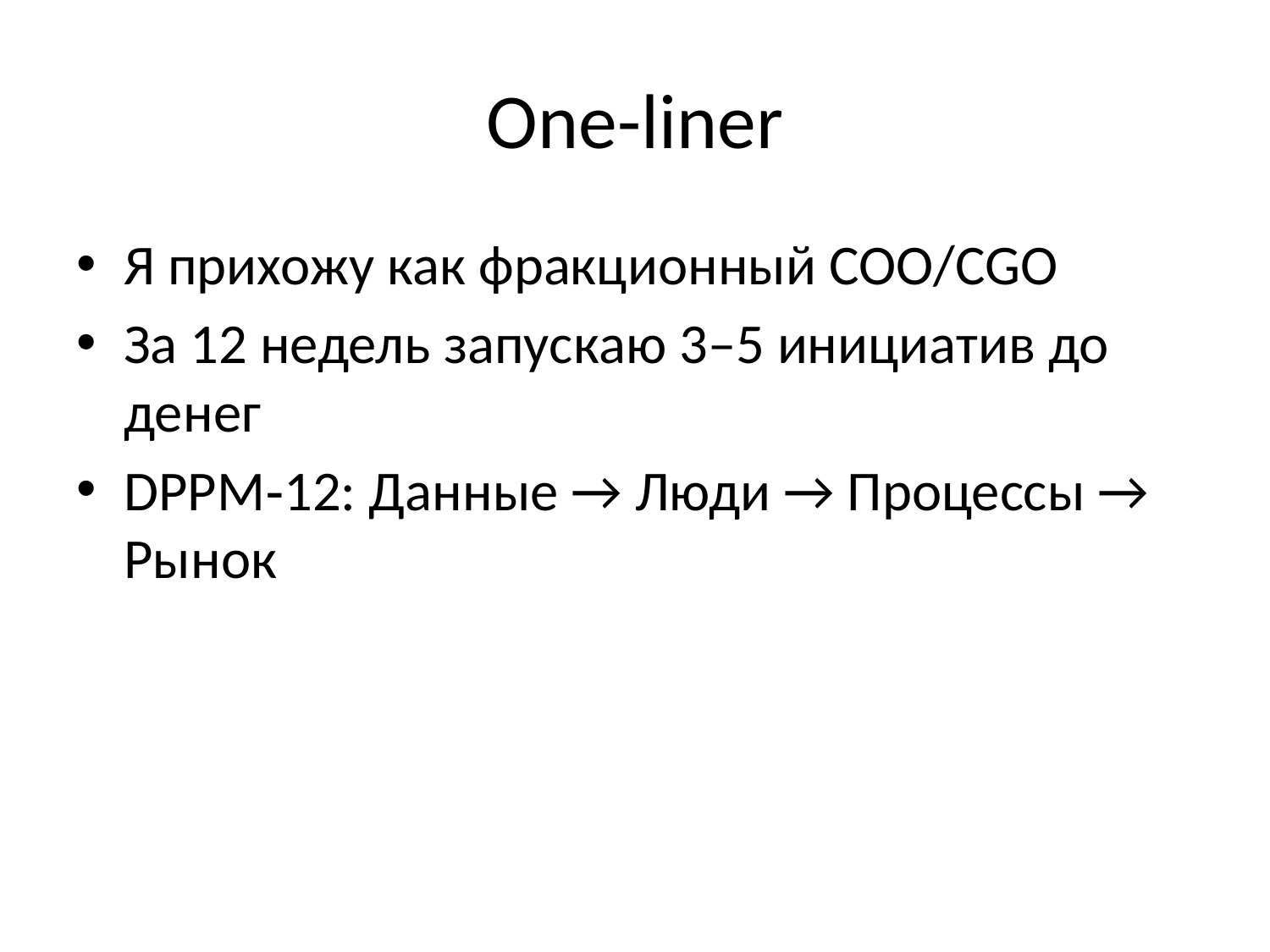

# One-liner
Я прихожу как фракционный COO/CGO
За 12 недель запускаю 3–5 инициатив до денег
DPPM‑12: Данные → Люди → Процессы → Рынок